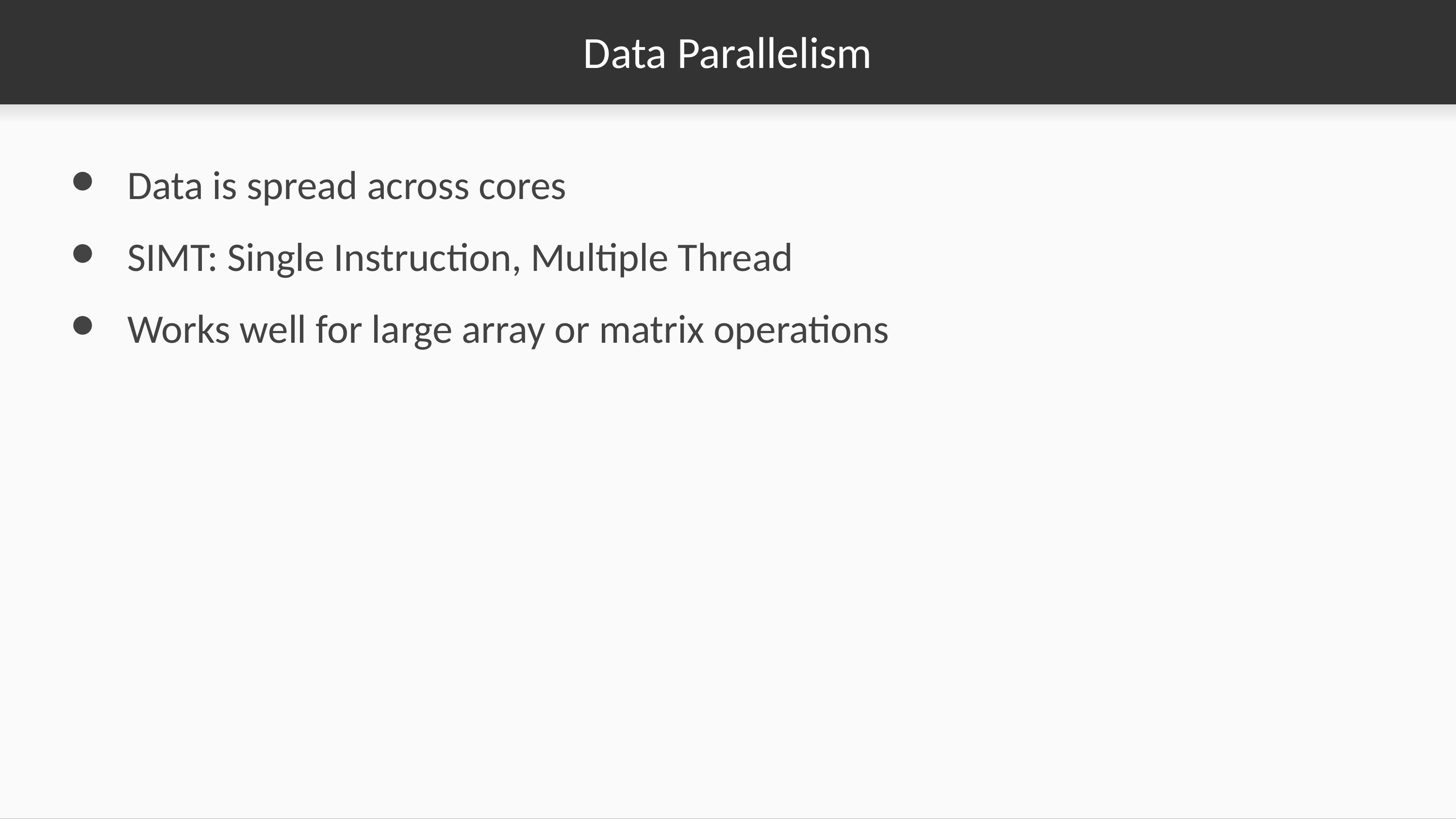

# Data Parallelism
Data is spread across cores
SIMT: Single Instruction, Multiple Thread
Works well for large array or matrix operations